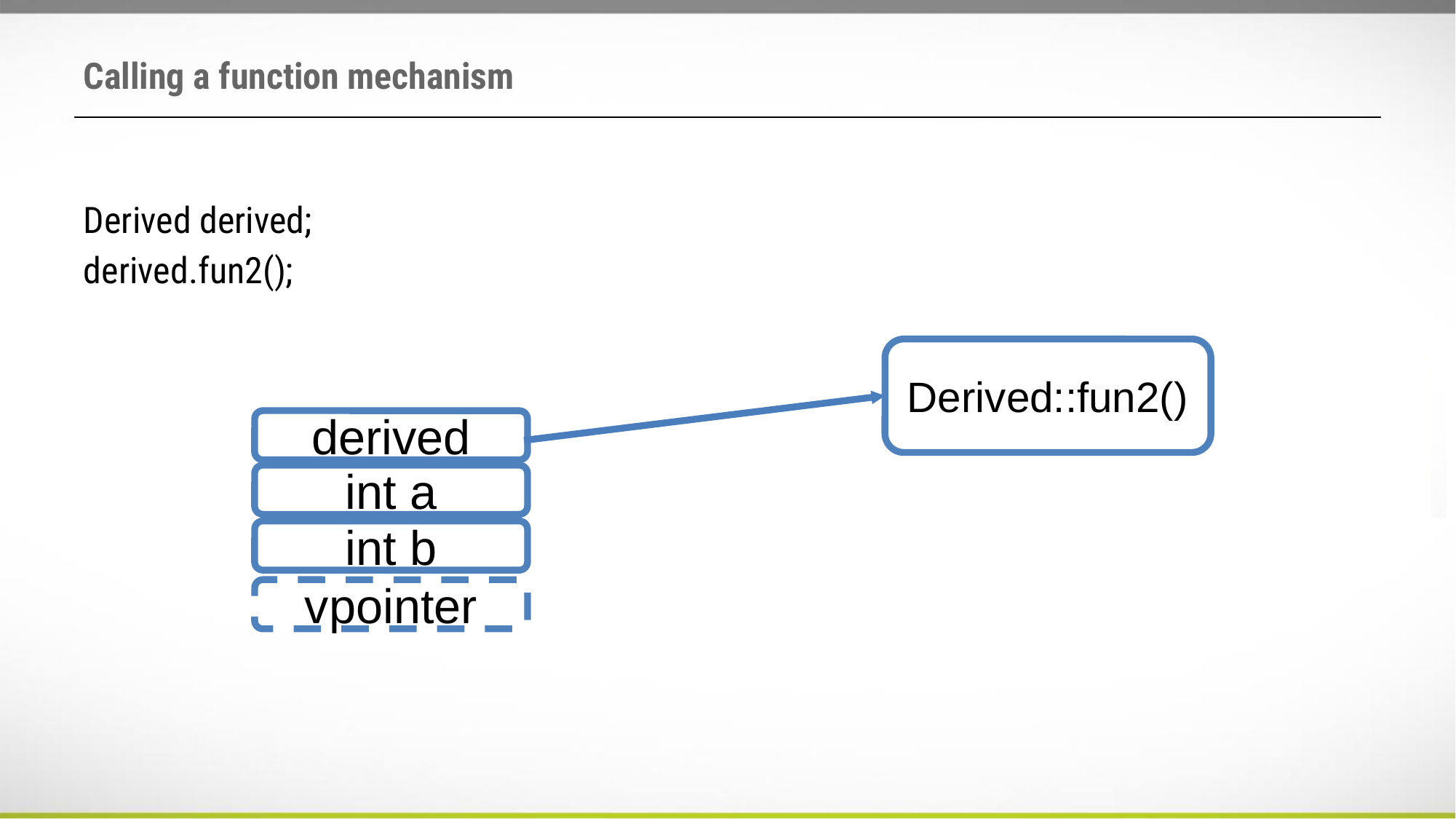

# Calling a function mechanism
Derived derived;
derived.fun2();

Derived::fun2()
derived
int a
int b
vpointer